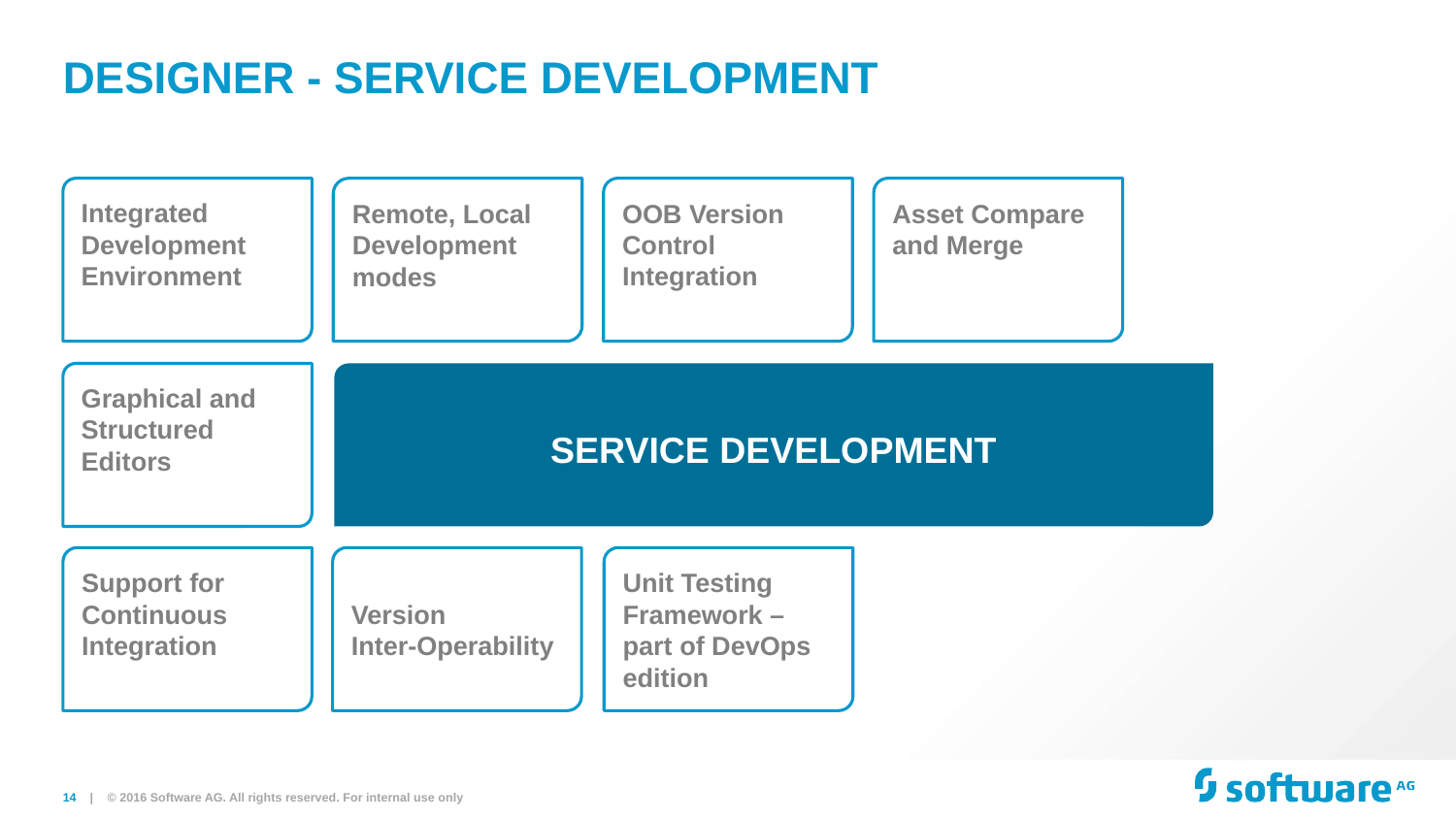

# designer - service development

Integrated Development Environment
Remote, Local Development modes
OOB Version Control Integration
Asset Compare and Merge
Graphical and Structured Editors

SERVICE DEVELOPMENT
Support for Continuous Integration

Version
Inter-Operability

Unit Testing Framework – part of DevOps edition
© 2016 Software AG. All rights reserved. For internal use only